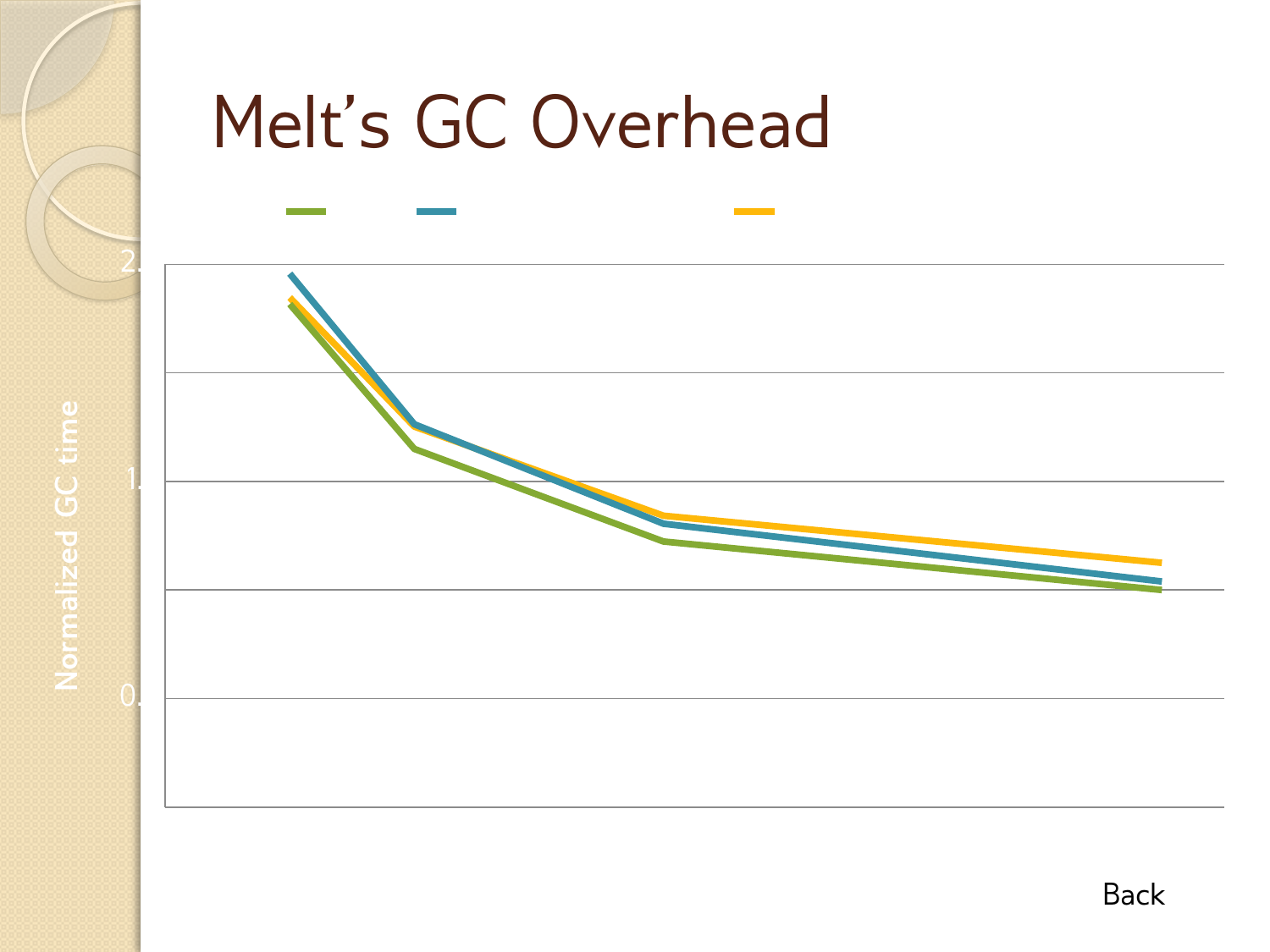

# Melt’s GC Overhead

### Chart

| Category | Base | Marking (every GC) | Melt (every GC) |
|---|---|---|---|
Back